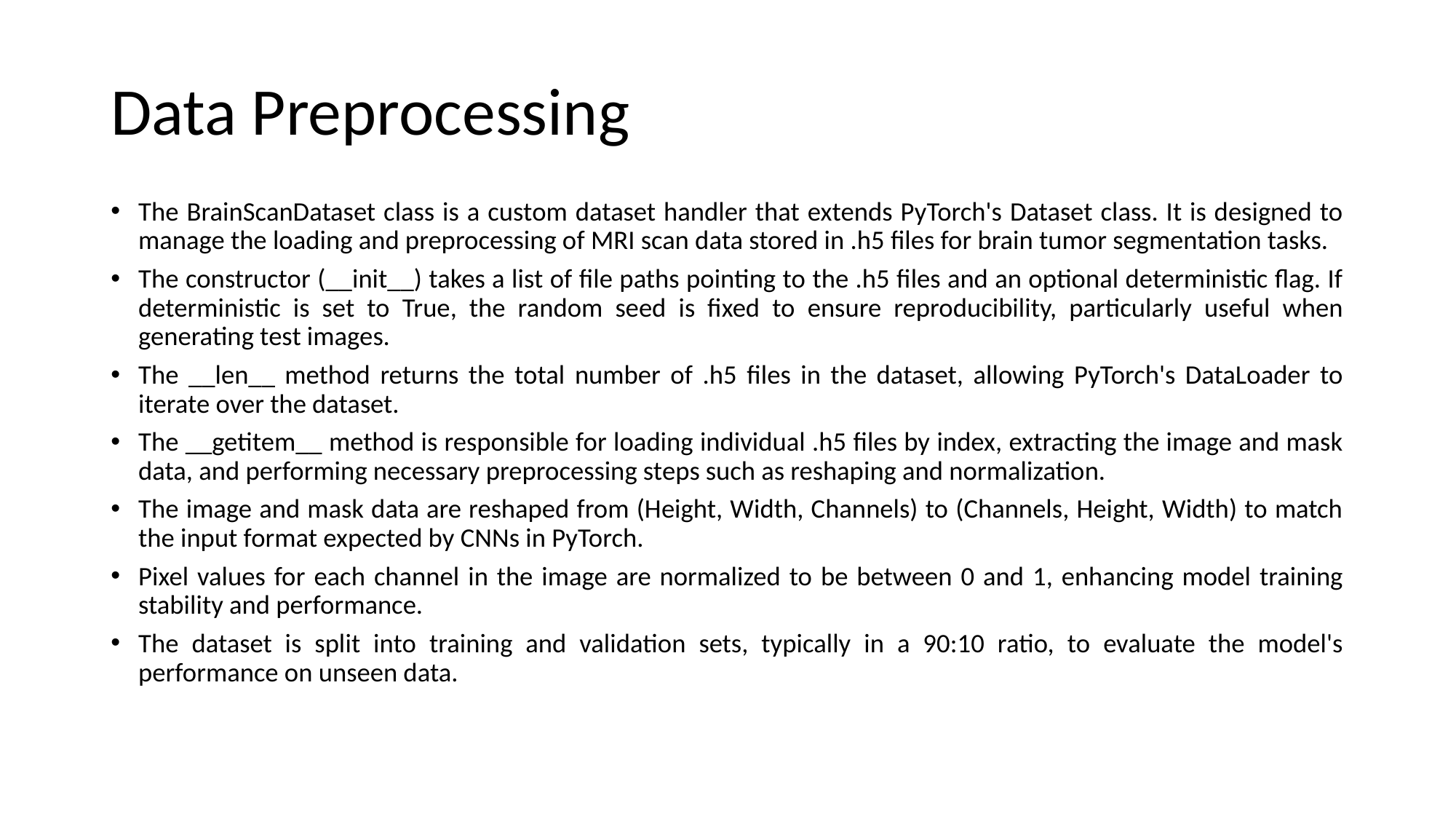

# Data Preprocessing
The BrainScanDataset class is a custom dataset handler that extends PyTorch's Dataset class. It is designed to manage the loading and preprocessing of MRI scan data stored in .h5 files for brain tumor segmentation tasks.
The constructor (__init__) takes a list of file paths pointing to the .h5 files and an optional deterministic flag. If deterministic is set to True, the random seed is fixed to ensure reproducibility, particularly useful when generating test images.
The __len__ method returns the total number of .h5 files in the dataset, allowing PyTorch's DataLoader to iterate over the dataset.
The __getitem__ method is responsible for loading individual .h5 files by index, extracting the image and mask data, and performing necessary preprocessing steps such as reshaping and normalization.
The image and mask data are reshaped from (Height, Width, Channels) to (Channels, Height, Width) to match the input format expected by CNNs in PyTorch.
Pixel values for each channel in the image are normalized to be between 0 and 1, enhancing model training stability and performance.
The dataset is split into training and validation sets, typically in a 90:10 ratio, to evaluate the model's performance on unseen data.